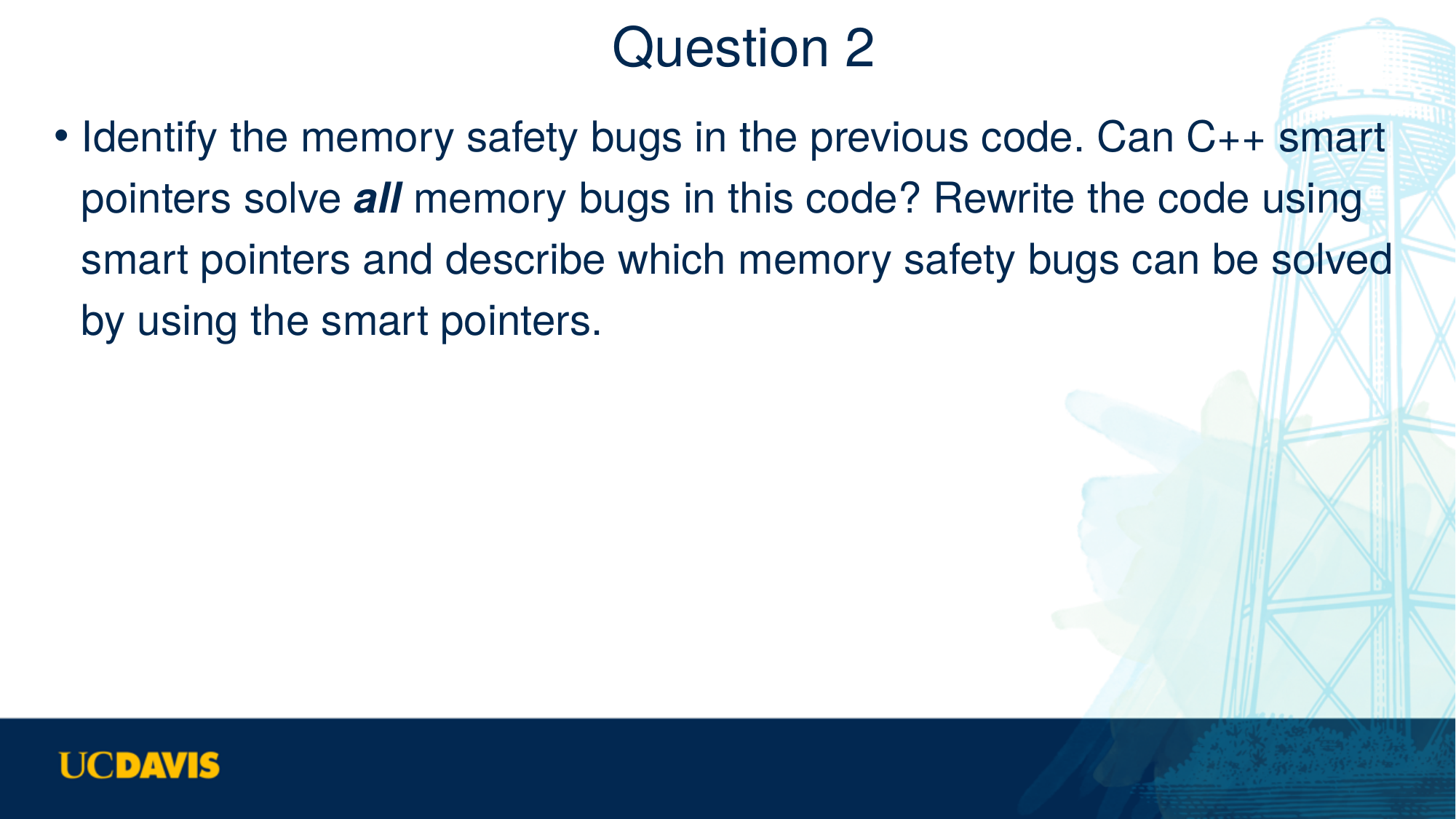

# Question 2
Identify the memory safety bugs in the previous code. Can C++ smart pointers solve all memory bugs in this code? Rewrite the code using smart pointers and describe which memory safety bugs can be solved by using the smart pointers.